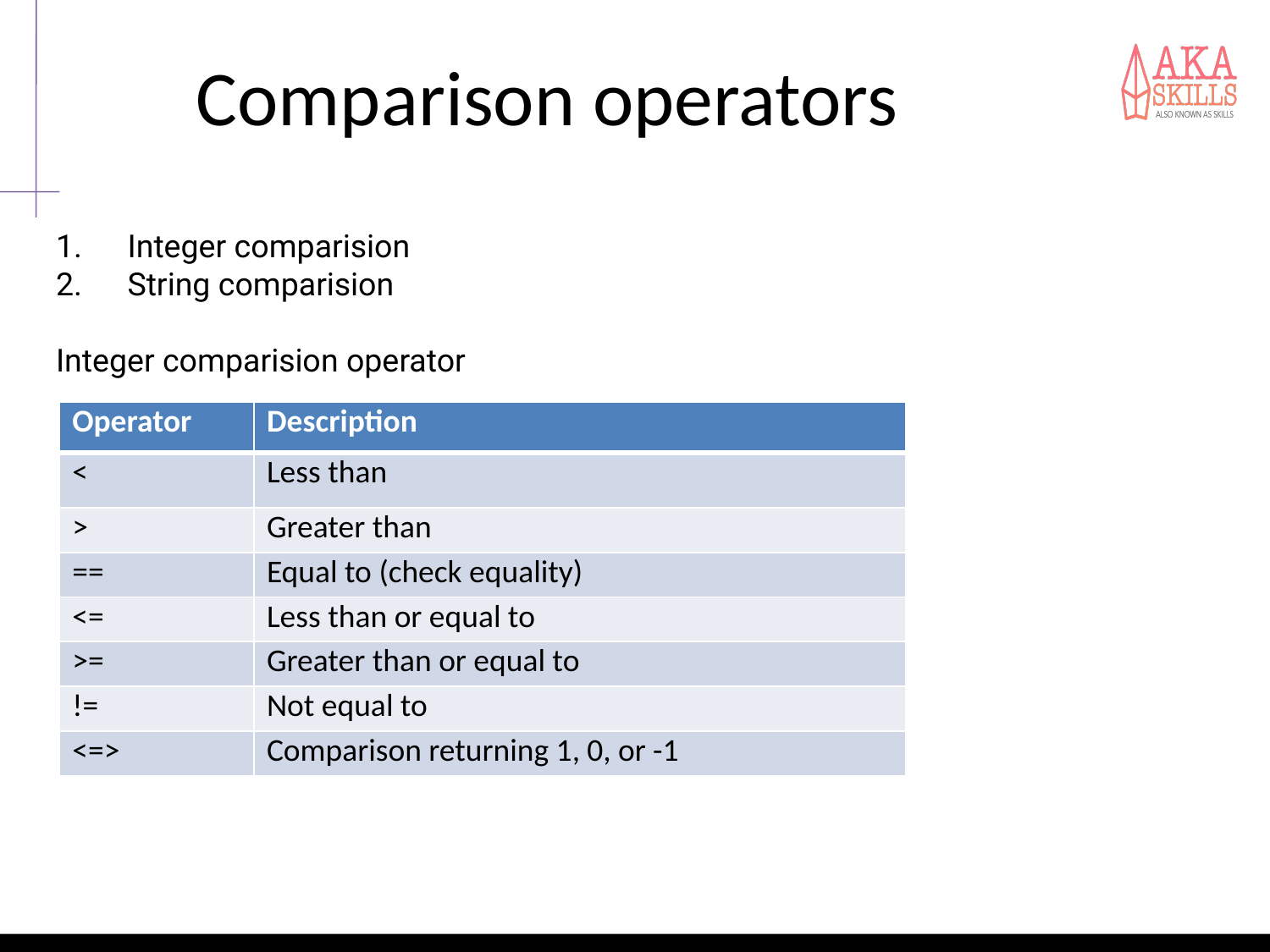

# Comparison operators
Integer comparision
String comparision

Integer comparision operator
| Operator | Description |
| --- | --- |
| < | Less than |
| > | Greater than |
| == | Equal to (check equality) |
| <= | Less than or equal to |
| >= | Greater than or equal to |
| != | Not equal to |
| <=> | Comparison returning 1, 0, or -1 |